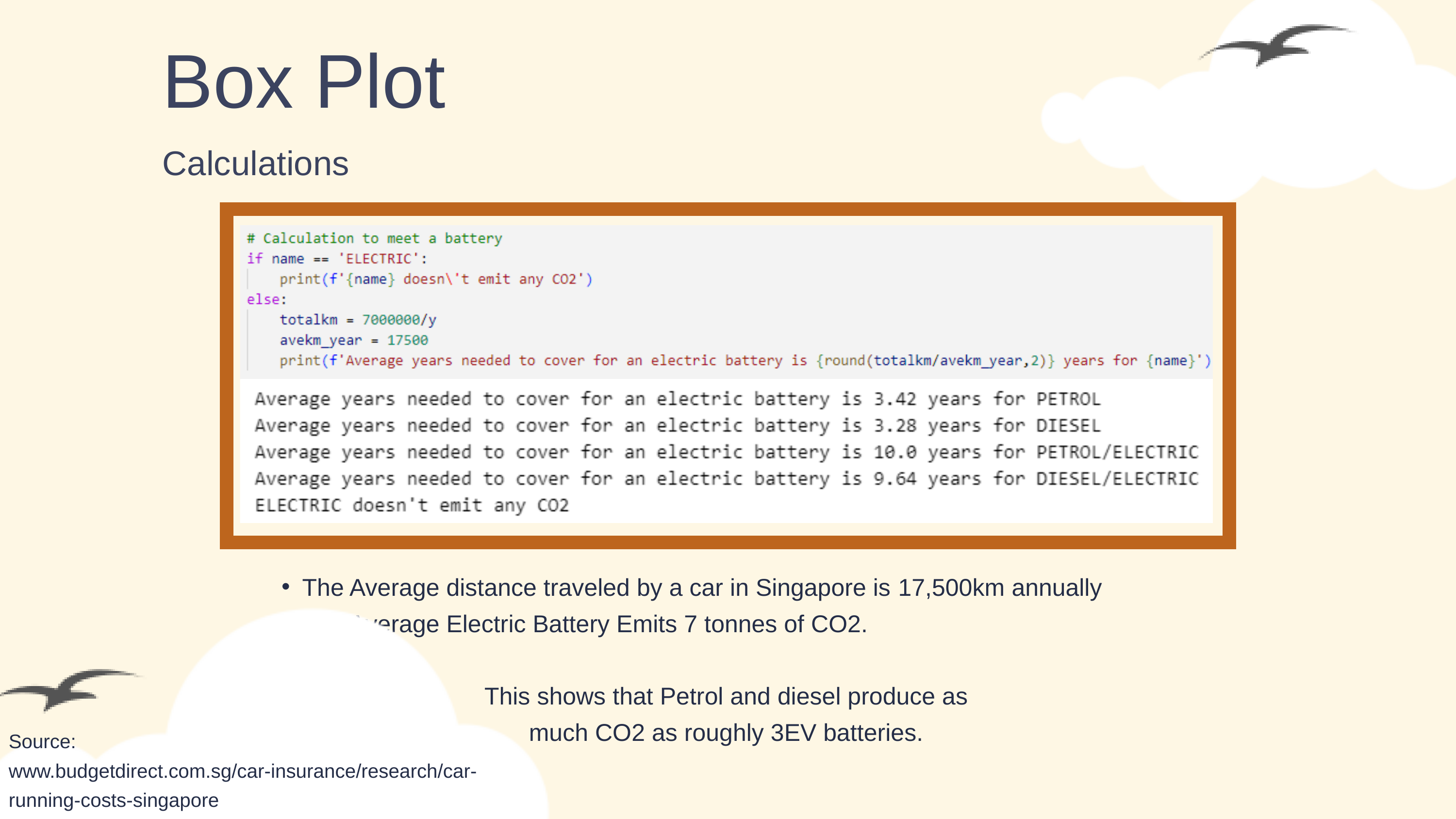

Box Plot
Calculations

The Average distance traveled by a car in Singapore is 17,500km annually
The Average Electric Battery Emits 7 tonnes of CO2.

This shows that Petrol and diesel produce as much CO2 as roughly 3EV batteries.
Source:
www.budgetdirect.com.sg/car-insurance/research/car-running-costs-singapore